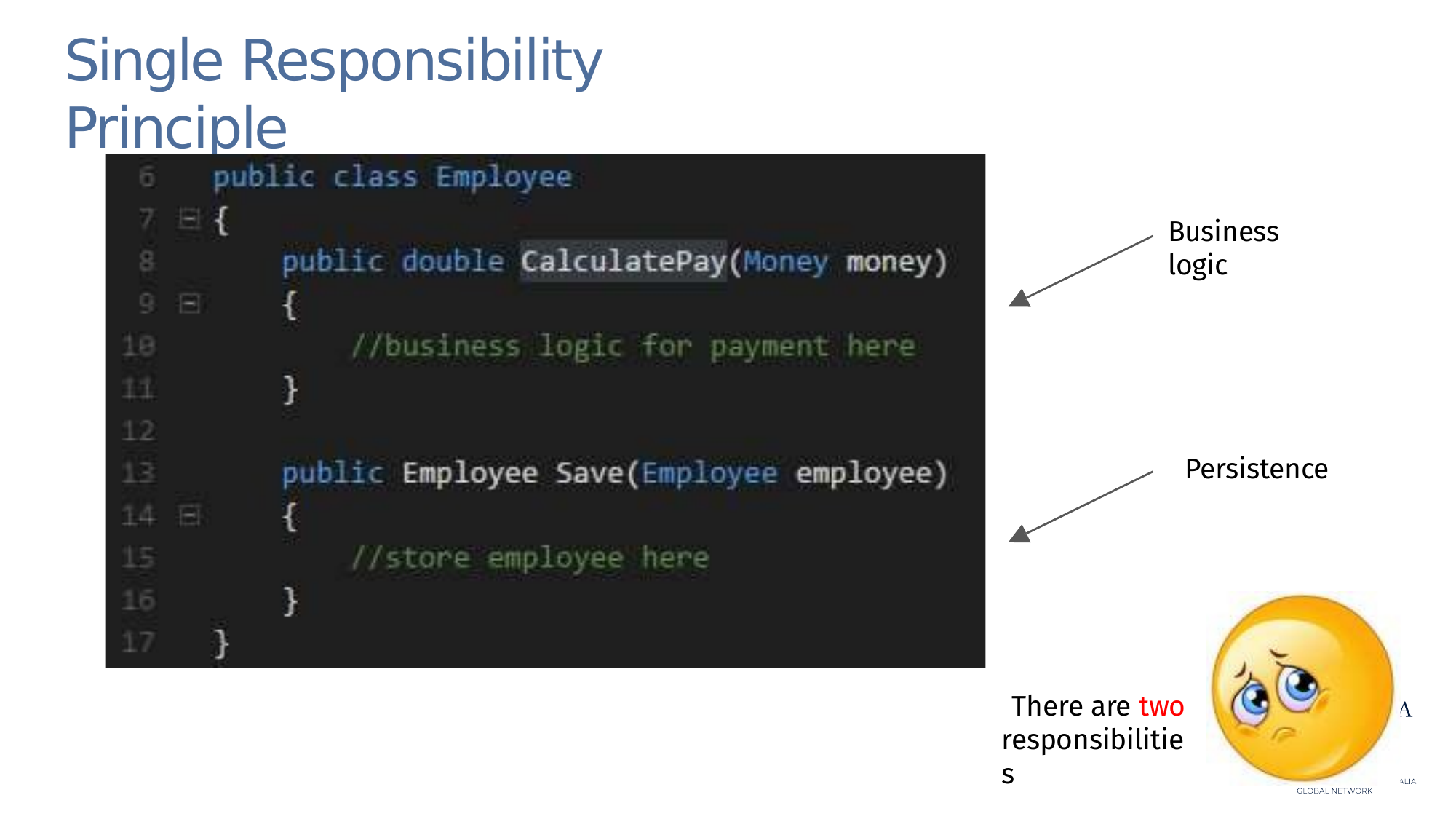

# Single Responsibility Principle

Business logic

Persistence

There are two
responsibilities